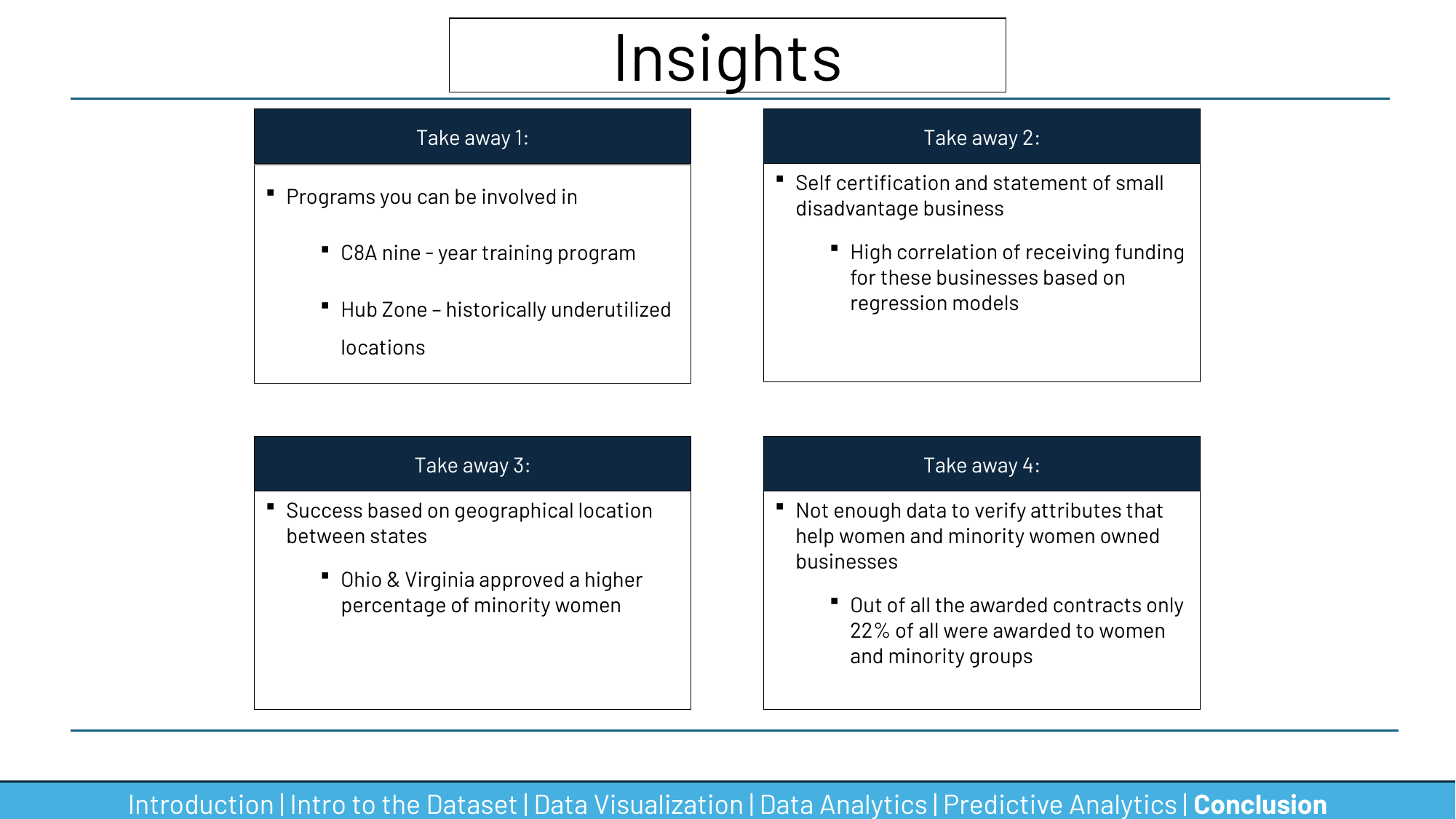

Insights
Take away 1:
Take away 2:
Self certification and statement of small disadvantage business
High correlation of receiving funding for these businesses based on regression models
Programs you can be involved in
C8A nine - year training program
Hub Zone – historically underutilized locations
Take away 3:
Take away 4:
Success based on geographical location between states
Ohio & Virginia approved a higher percentage of minority women
Not enough data to verify attributes that help women and minority women owned businesses
Out of all the awarded contracts only 22% of all were awarded to women and minority groups
Introduction | Intro to the Dataset | Data Visualization | Data Analytics | Predictive Analytics | Conclusion